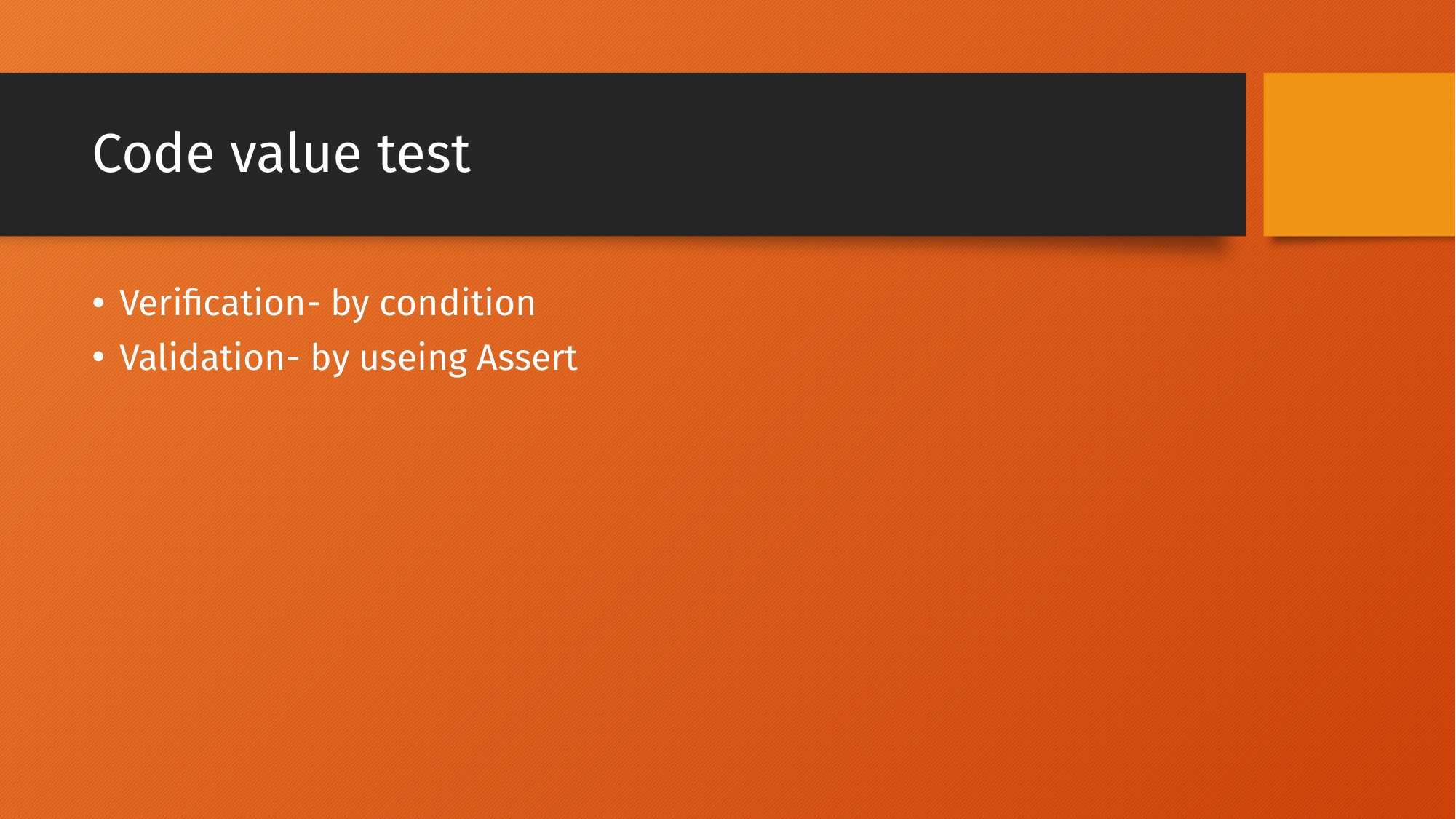

# Code value test
Verification- by condition
Validation- by useing Assert